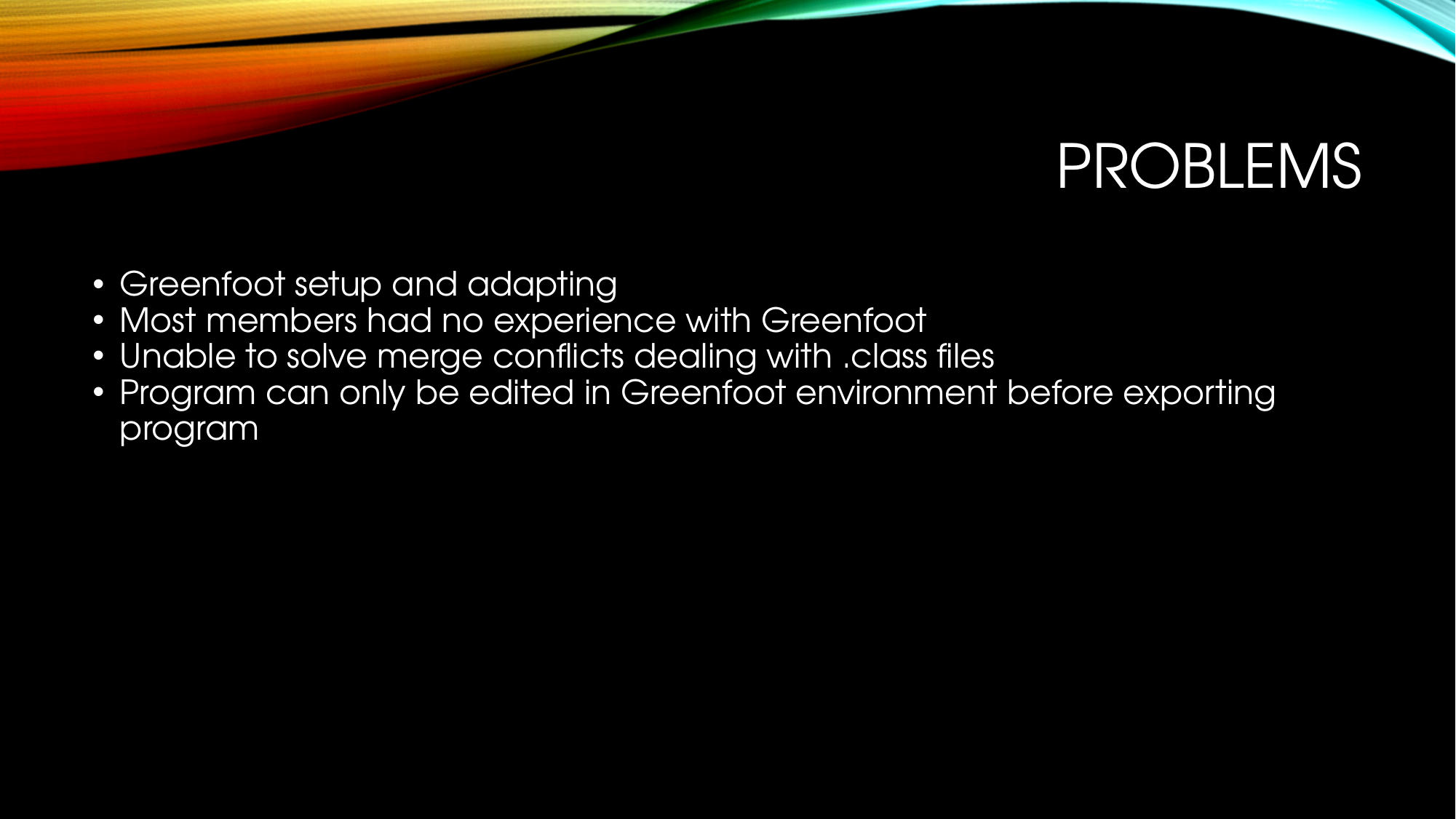

Problems
Greenfoot setup and adapting
Most members had no experience with Greenfoot
Unable to solve merge conflicts dealing with .class files
Program can only be edited in Greenfoot environment before exporting program